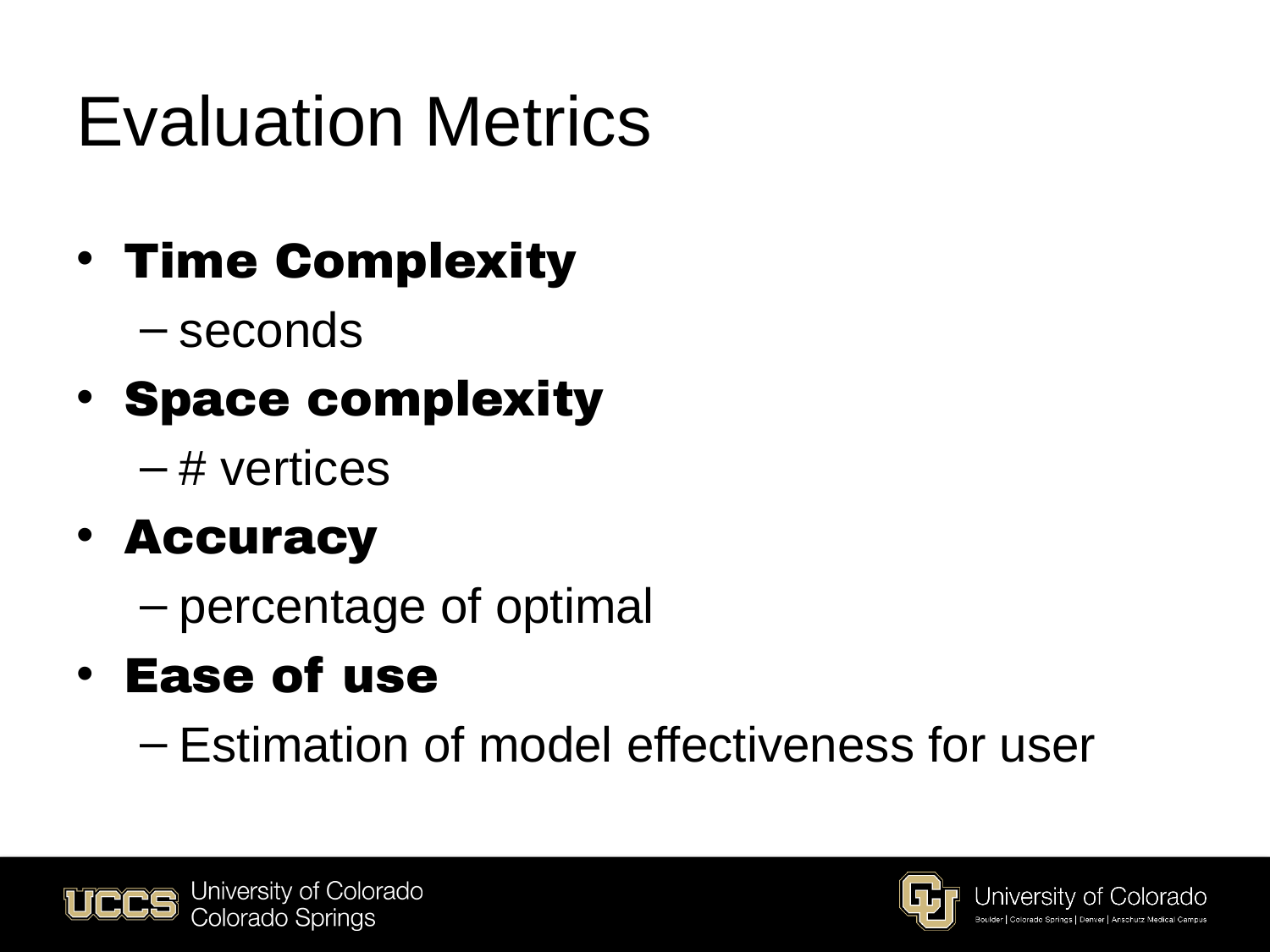

# Evaluation Metrics
Time Complexity
seconds
Space complexity
# vertices
Accuracy
percentage of optimal
Ease of use
Estimation of model effectiveness for user